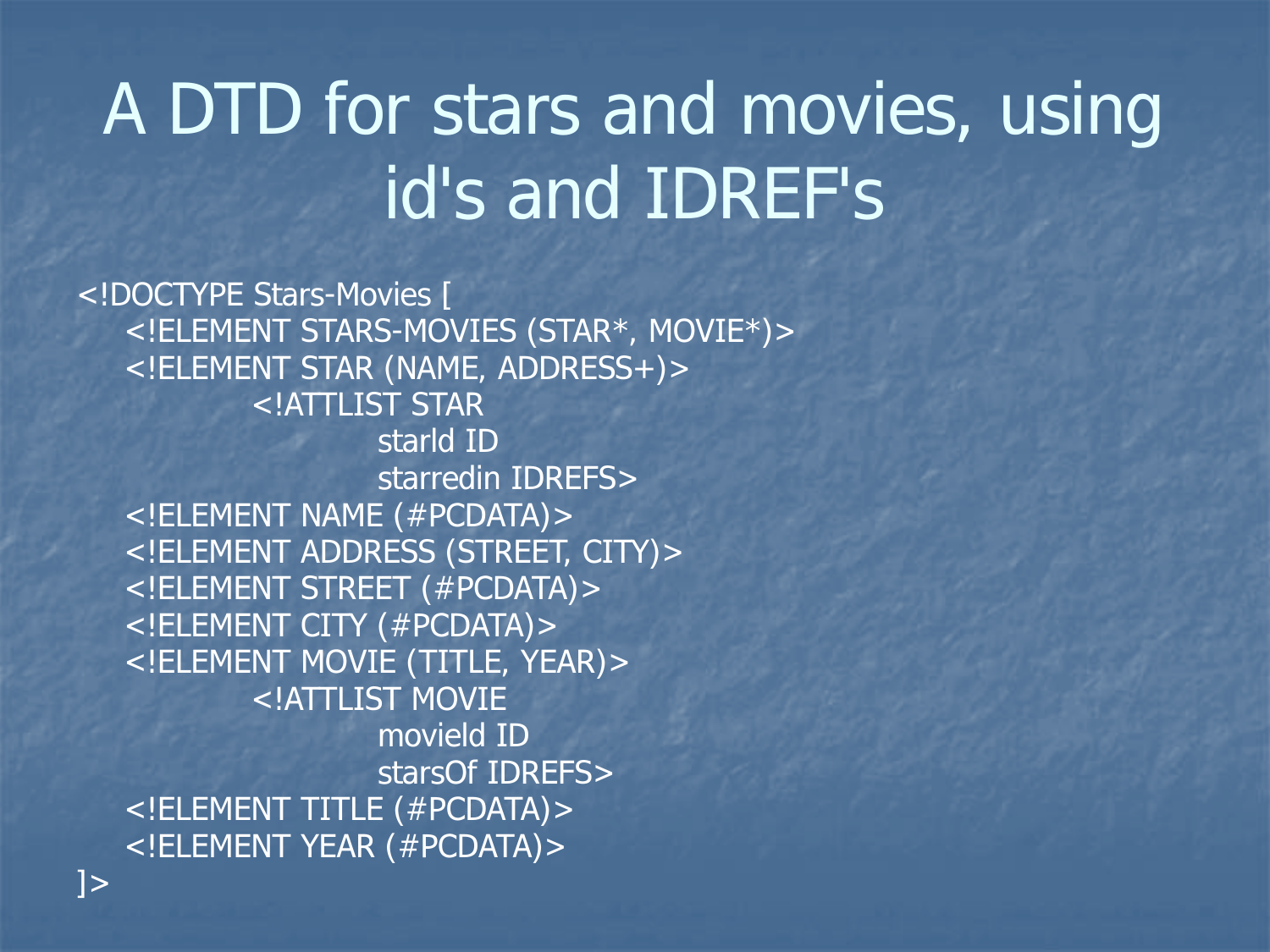

# A DTD for stars and movies, using id's and IDREF's
<!DOCTYPE Stars-Movies [
	<!ELEMENT STARS-MOVIES (STAR*, MOVIE*)>
	<!ELEMENT STAR (NAME, ADDRESS+)>
		<!ATTLIST STAR
			starld ID
			starredin IDREFS>
	<!ELEMENT NAME (#PCDATA)>
	<!ELEMENT ADDRESS (STREET, CITY)>
	<!ELEMENT STREET (#PCDATA)>
	<!ELEMENT CITY (#PCDATA)>
	<!ELEMENT MOVIE (TITLE, YEAR)>
		<!ATTLIST MOVIE
			movield ID
			starsOf IDREFS>
	<!ELEMENT TITLE (#PCDATA)>
	<!ELEMENT YEAR (#PCDATA)>
]>